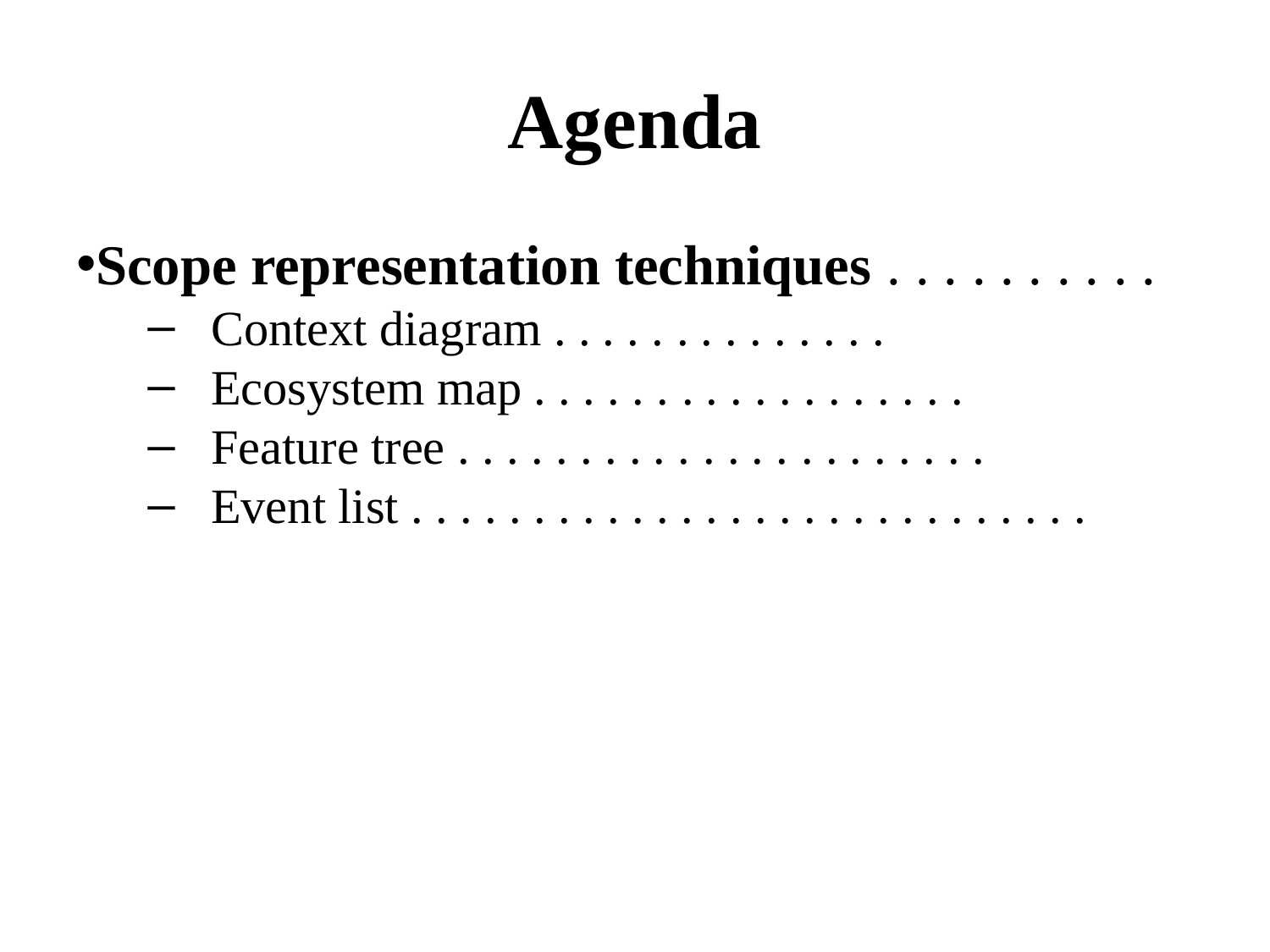

# Agenda
Scope representation techniques . . . . . . . . . .
Context diagram . . . . . . . . . . . . . .
Ecosystem map . . . . . . . . . . . . . . . . . .
Feature tree . . . . . . . . . . . . . . . . . . . . . .
Event list . . . . . . . . . . . . . . . . . . . . . . . . . . . .